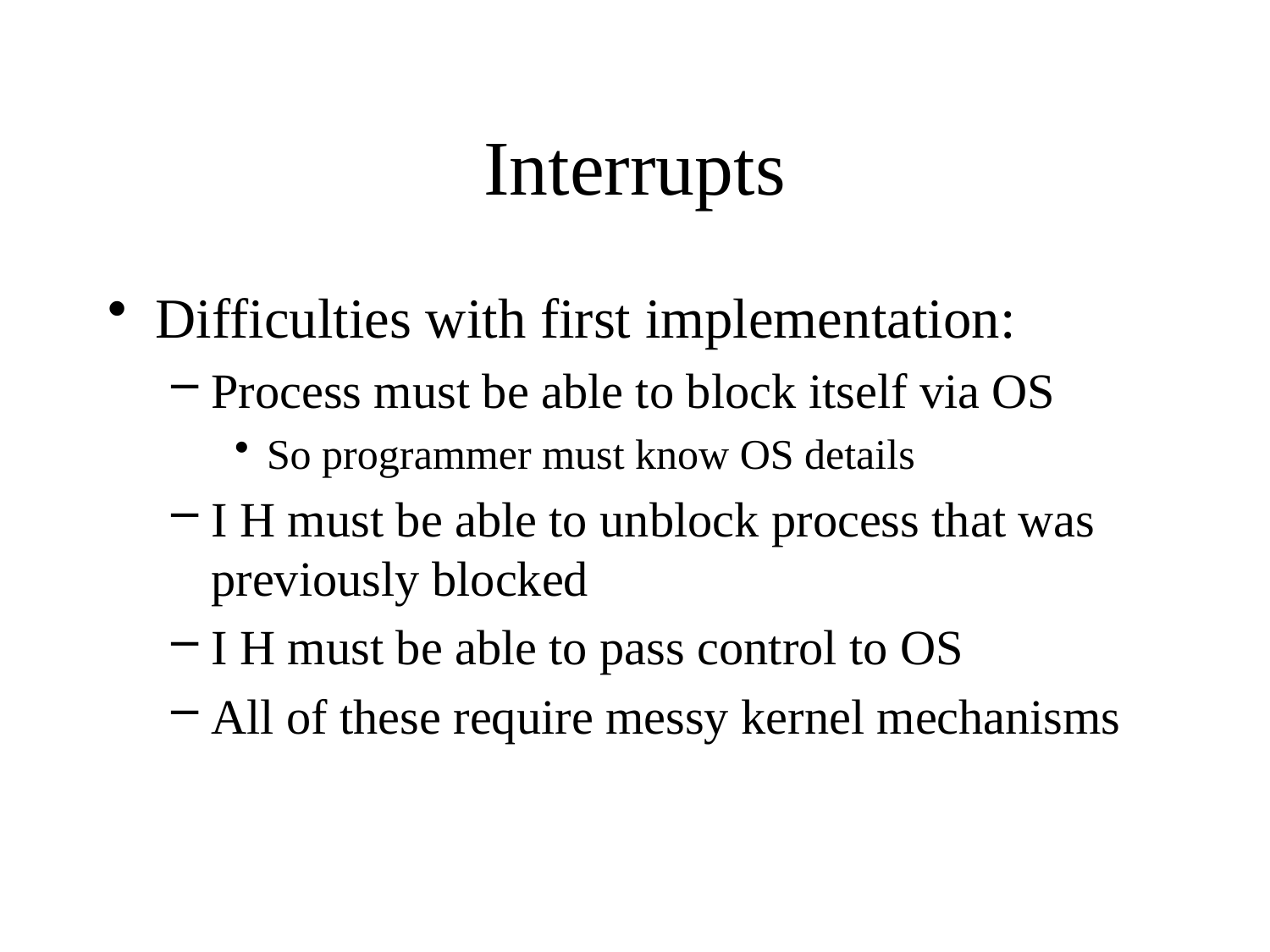

# Interrupts
Difficulties with first implementation:
Process must be able to block itself via OS
So programmer must know OS details
I H must be able to unblock process that was previously blocked
I H must be able to pass control to OS
All of these require messy kernel mechanisms